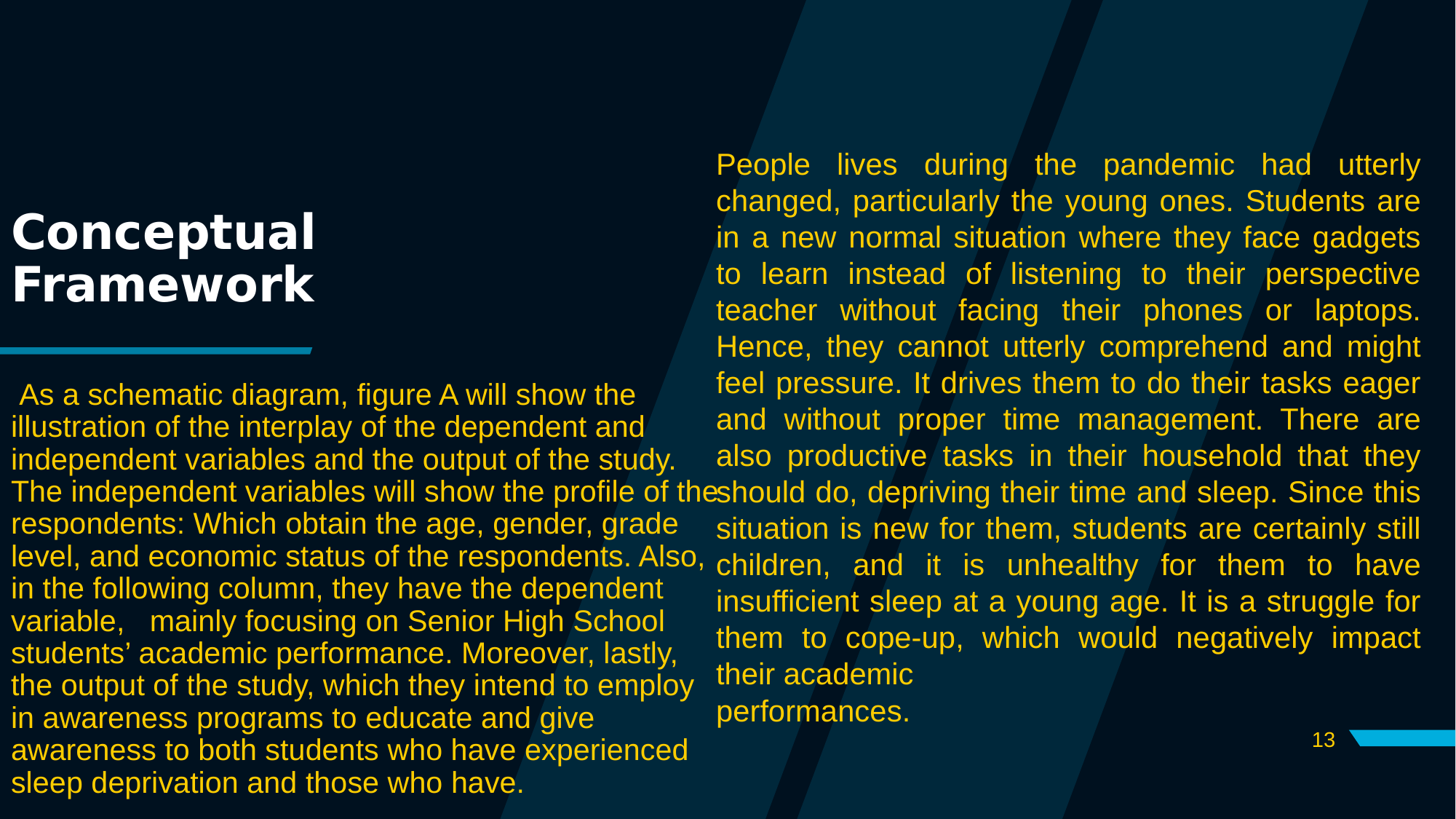

People lives during the pandemic had utterly changed, particularly the young ones. Students are in a new normal situation where they face gadgets to learn instead of listening to their perspective teacher without facing their phones or laptops. Hence, they cannot utterly comprehend and might feel pressure. It drives them to do their tasks eager and without proper time management. There are also productive tasks in their household that they should do, depriving their time and sleep. Since this situation is new for them, students are certainly still children, and it is unhealthy for them to have insufficient sleep at a young age. It is a struggle for them to cope-up, which would negatively impact their academic
performances.
# Conceptual Framework
 As a schematic diagram, figure A will show the illustration of the interplay of the dependent and independent variables and the output of the study. The independent variables will show the profile of the respondents: Which obtain the age, gender, grade level, and economic status of the respondents. Also, in the following column, they have the dependent variable,   mainly focusing on Senior High School students’ academic performance. Moreover, lastly, the output of the study, which they intend to employ in awareness programs to educate and give awareness to both students who have experienced sleep deprivation and those who have.
13